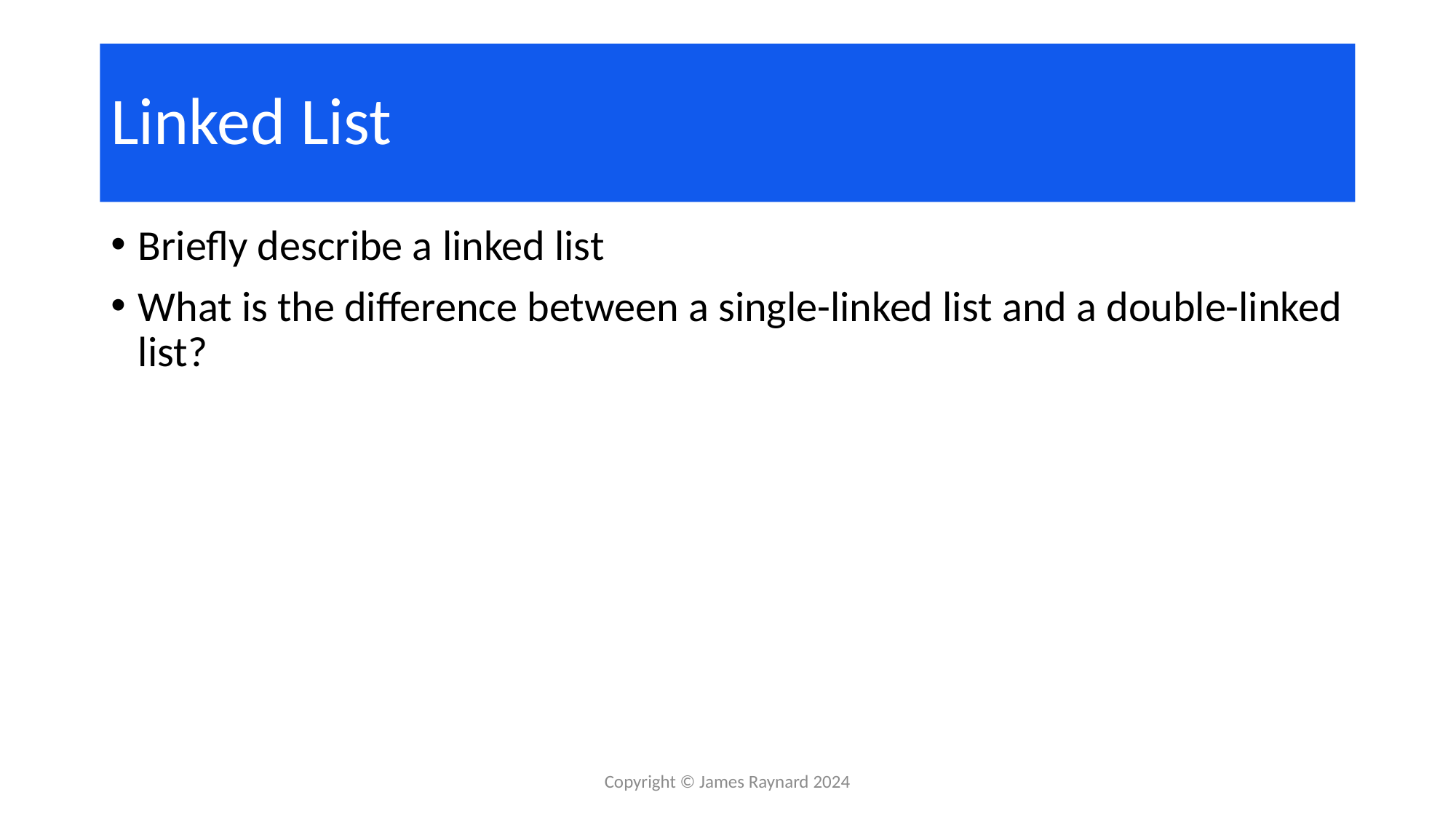

# Linked List
Briefly describe a linked list
What is the difference between a single-linked list and a double-linked list?

Copyright © James Raynard 2024